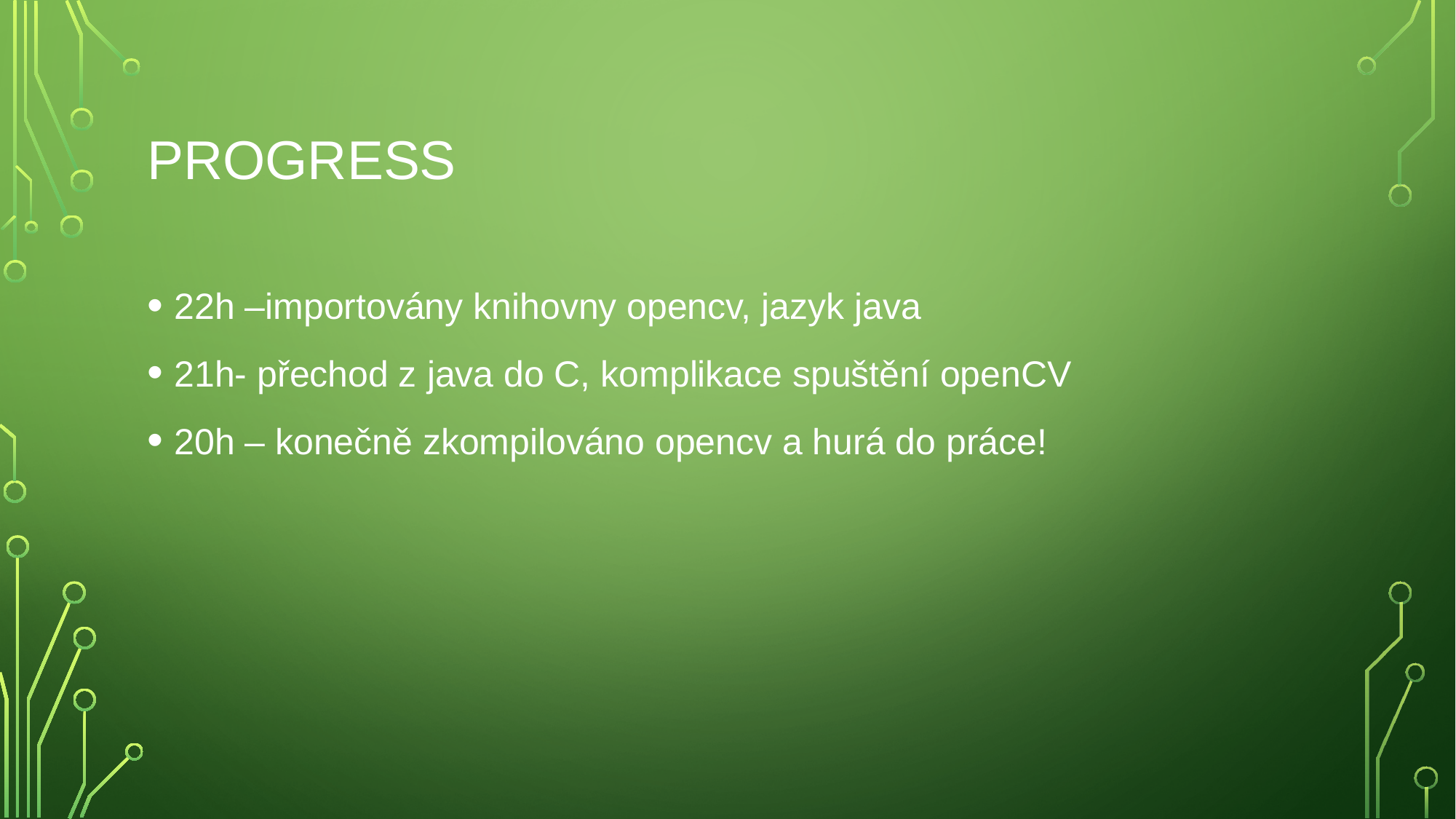

# Progress
22h –importovány knihovny opencv, jazyk java
21h- přechod z java do C, komplikace spuštění openCV
20h – konečně zkompilováno opencv a hurá do práce!